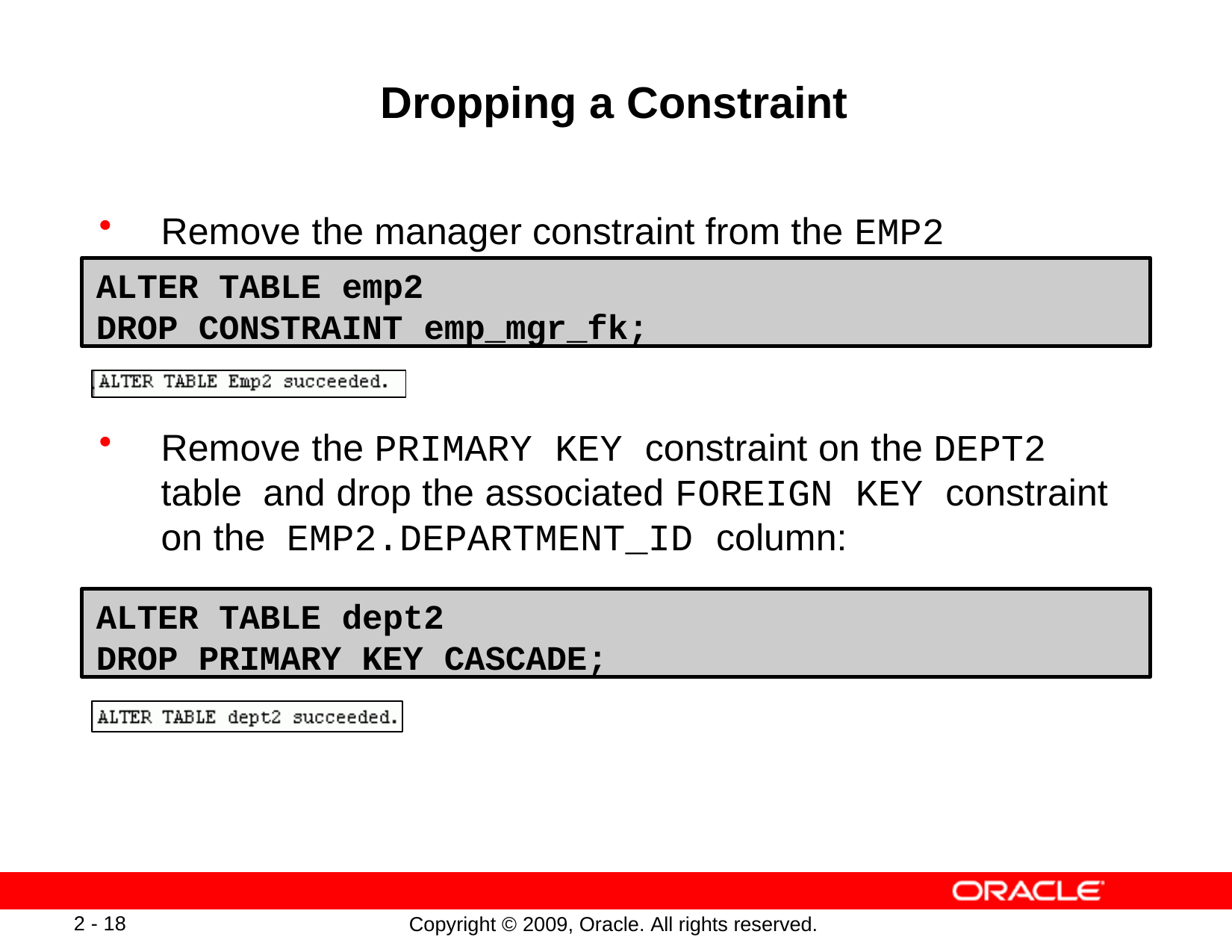

# Dropping a Constraint
Remove the manager constraint from the EMP2 table:
ALTER TABLE emp2
DROP CONSTRAINT emp_mgr_fk;

Remove the PRIMARY KEY constraint on the DEPT2 table  and drop the associated FOREIGN KEY constraint on the  EMP2.DEPARTMENT_ID column:
ALTER TABLE dept2
DROP PRIMARY KEY CASCADE;

2 - 18
Copyright © 2009, Oracle. All rights reserved.